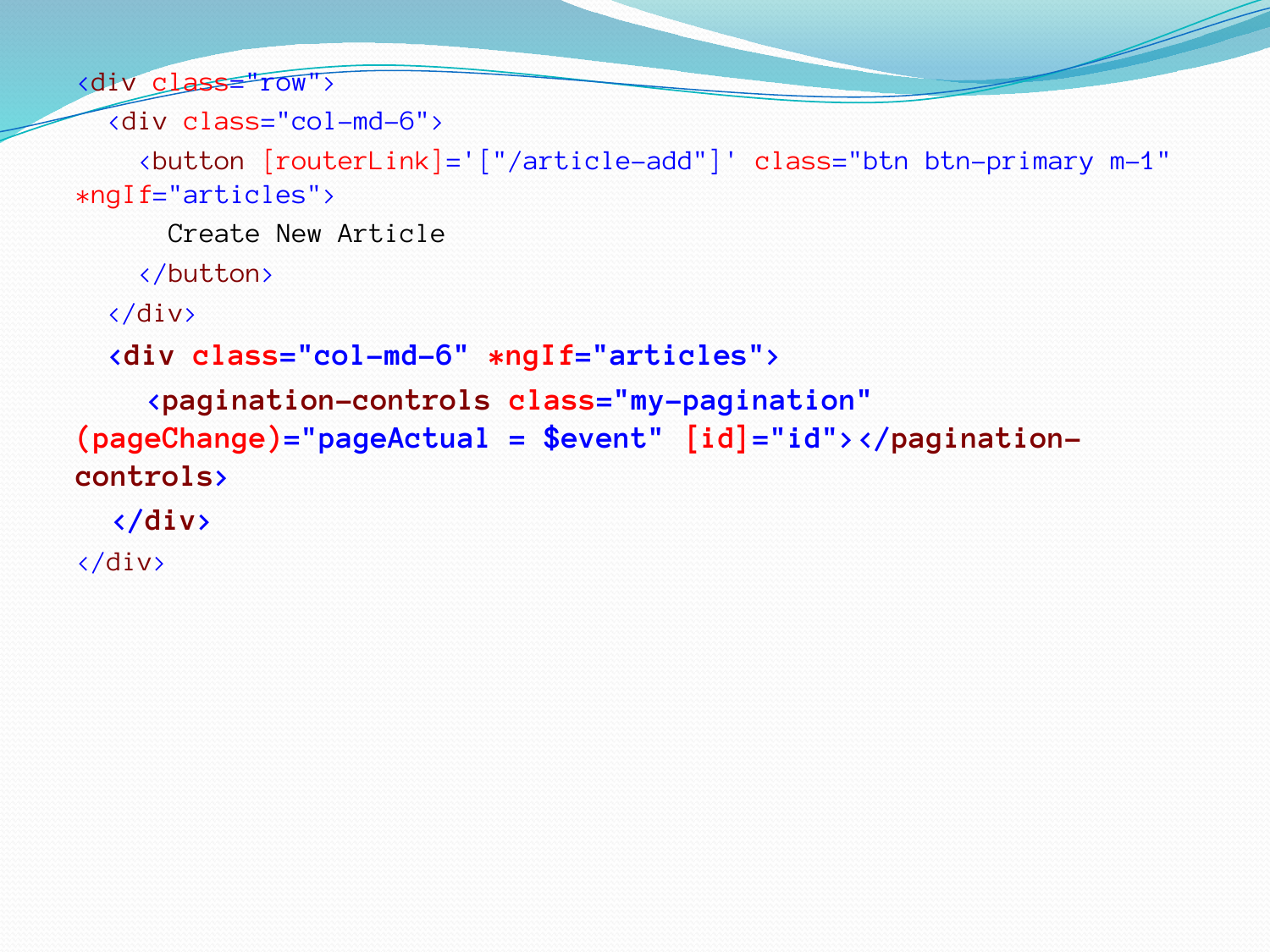

<div class="row">
  <div class="col-md-6">
    <button [routerLink]='["/article-add"]' class="btn btn-primary m-1" *ngIf="articles">
      Create New Article
    </button>
  </div>
  <div class="col-md-6" *ngIf="articles">
    <pagination-controls class="my-pagination" (pageChange)="pageActual = $event" [id]="id"></pagination-controls>
  </div>
</div>